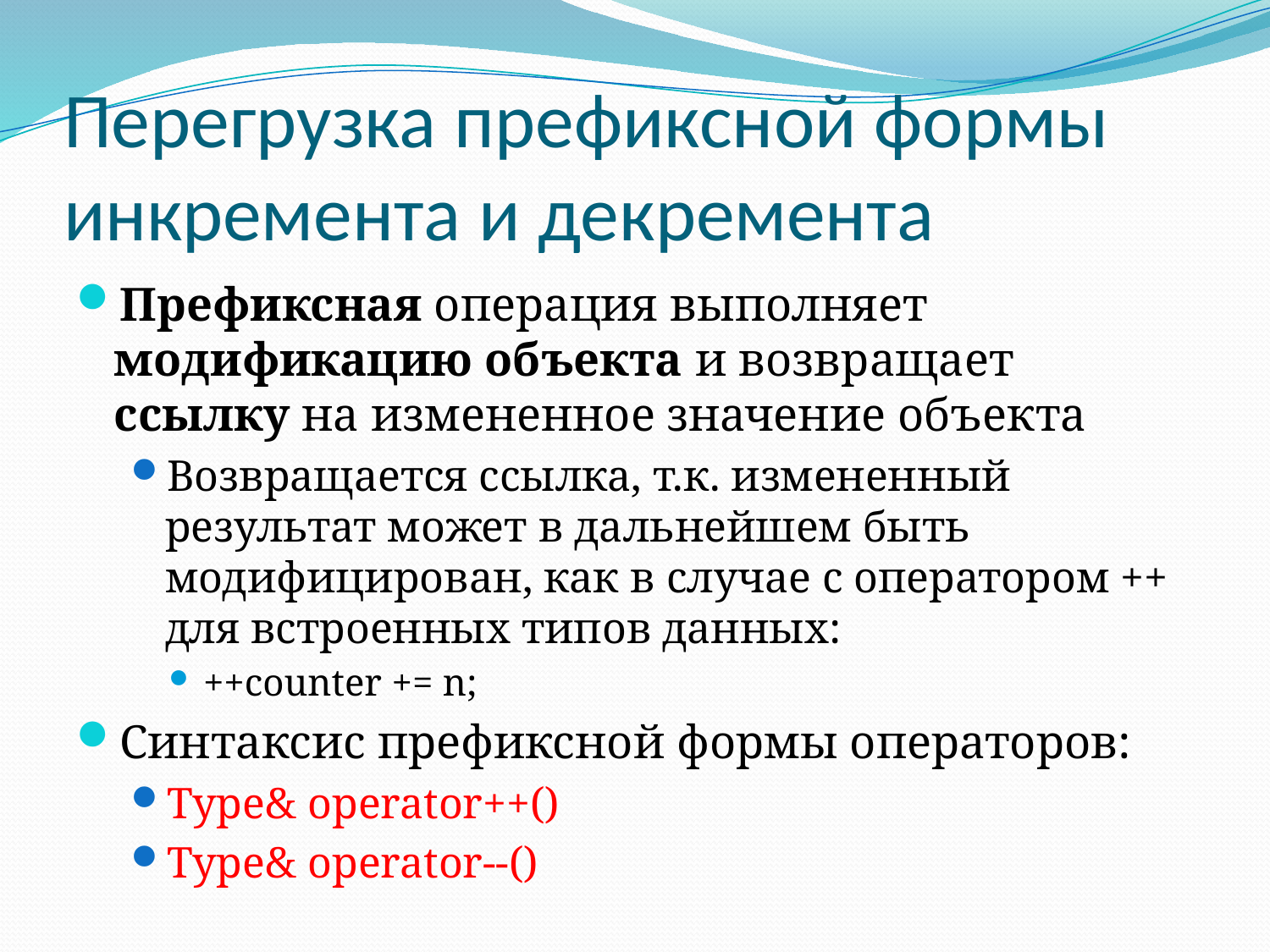

# Перегрузка префиксной формы инкремента и декремента
Префиксная операция выполняет модификацию объекта и возвращает ссылку на измененное значение объекта
Возвращается ссылка, т.к. измененный результат может в дальнейшем быть модифицирован, как в случае с оператором ++ для встроенных типов данных:
++counter += n;
Синтаксис префиксной формы операторов:
Type& operator++()
Type& operator--()